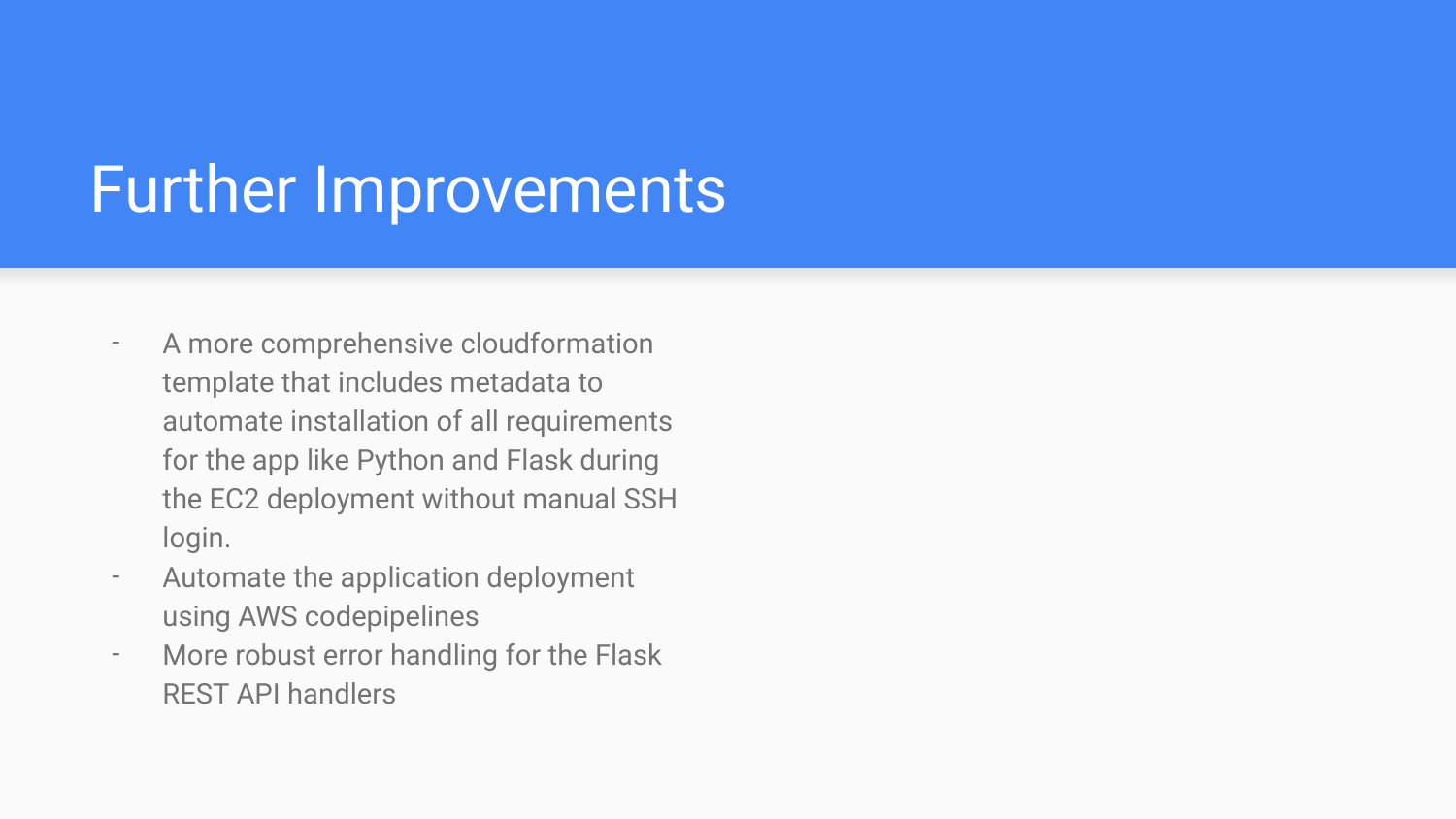

# Further Improvements
A more comprehensive cloudformation template that includes metadata to automate installation of all requirements for the app like Python and Flask during the EC2 deployment without manual SSH login.
Automate the application deployment using AWS codepipelines
More robust error handling for the Flask REST API handlers